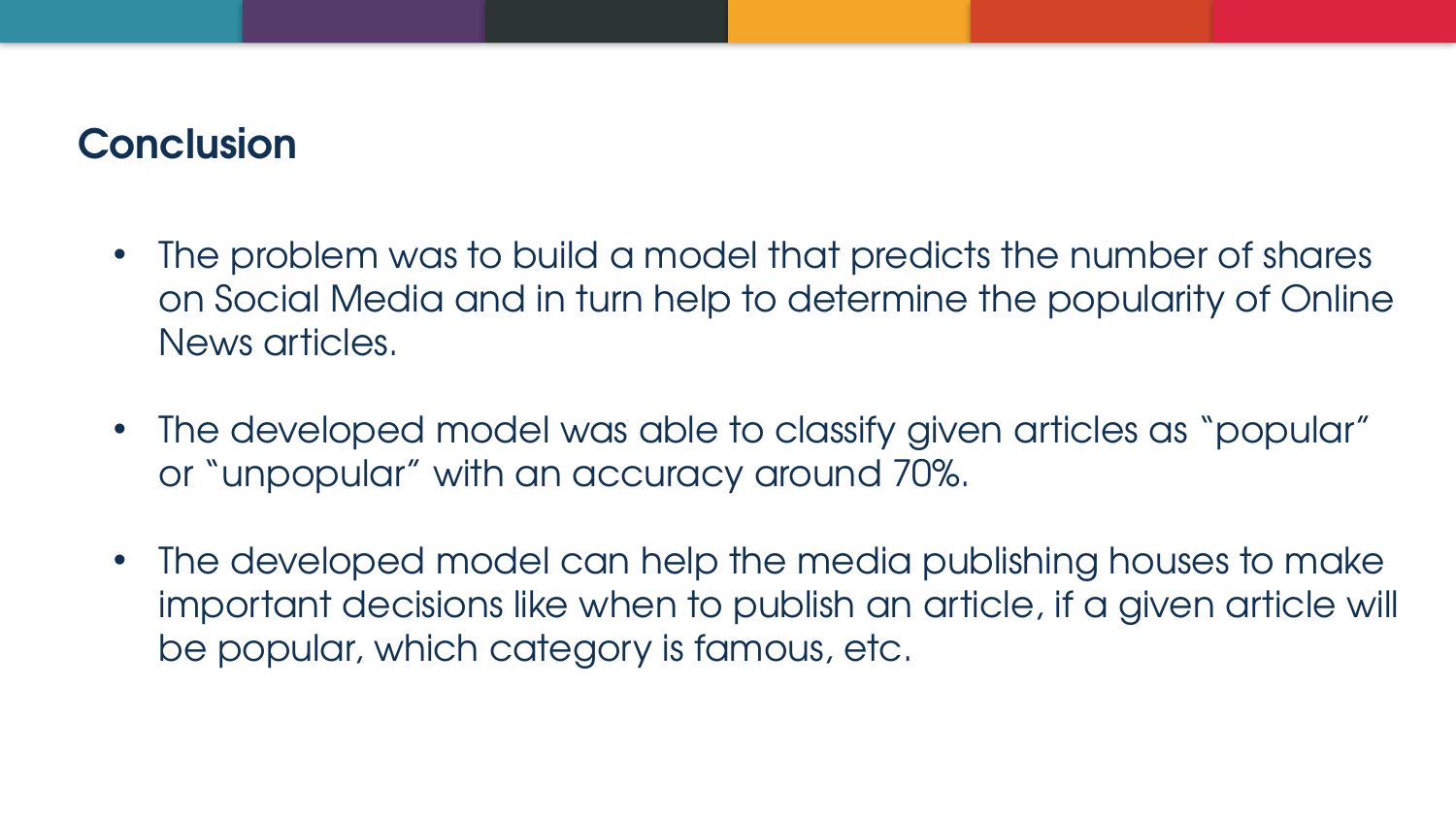

Conclusion
The problem was to build a model that predicts the number of shares on Social Media and in turn help to determine the popularity of Online News articles.

The developed model was able to classify given articles as “popular” or “unpopular” with an accuracy around 70%.

The developed model can help the media publishing houses to make important decisions like when to publish an article, if a given article will be popular, which category is famous, etc.